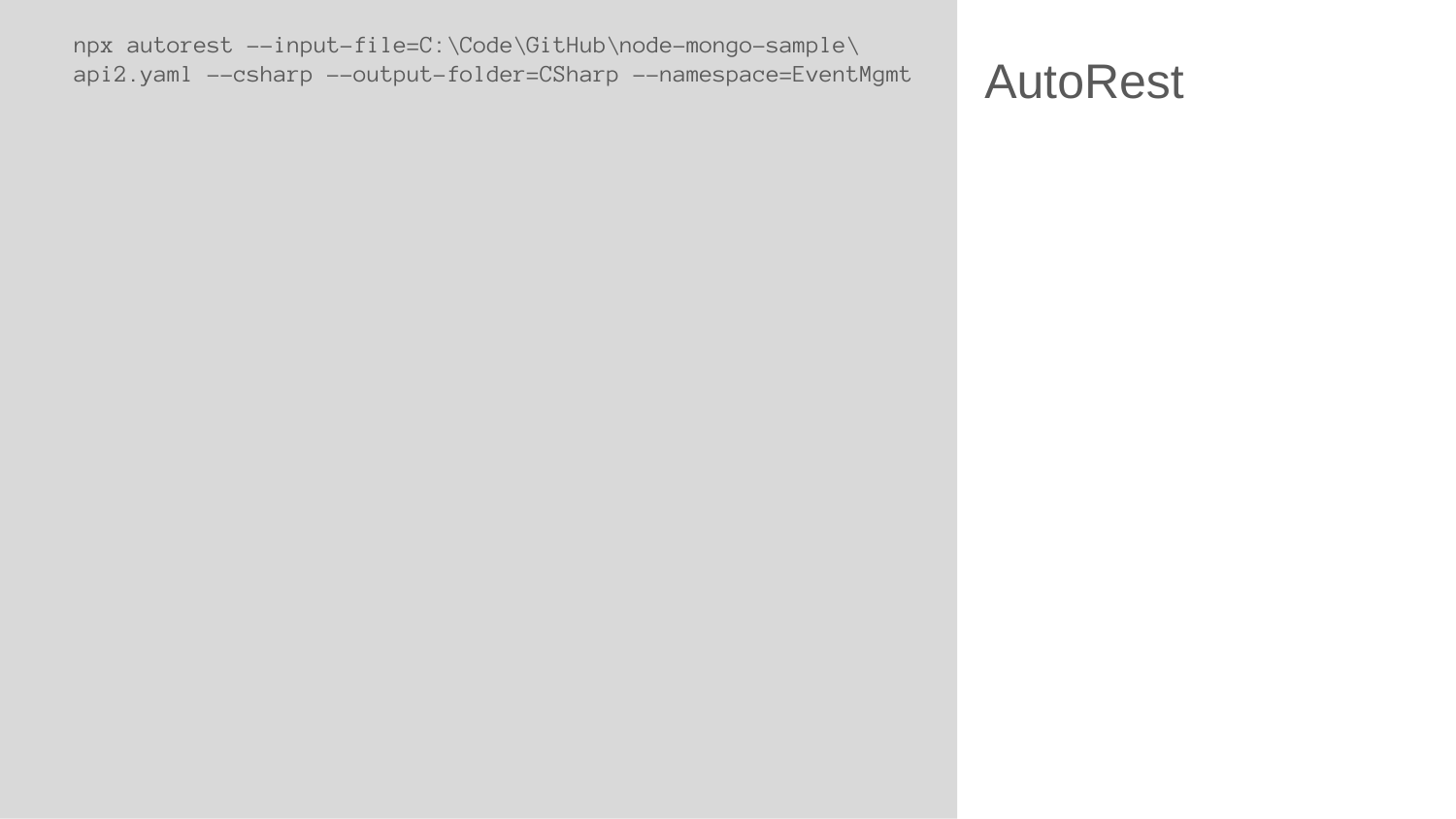

npx autorest --input-file=C:\Code\GitHub\node-mongo-sample\api2.yaml --csharp --output-folder=CSharp --namespace=EventMgmt
# AutoRest